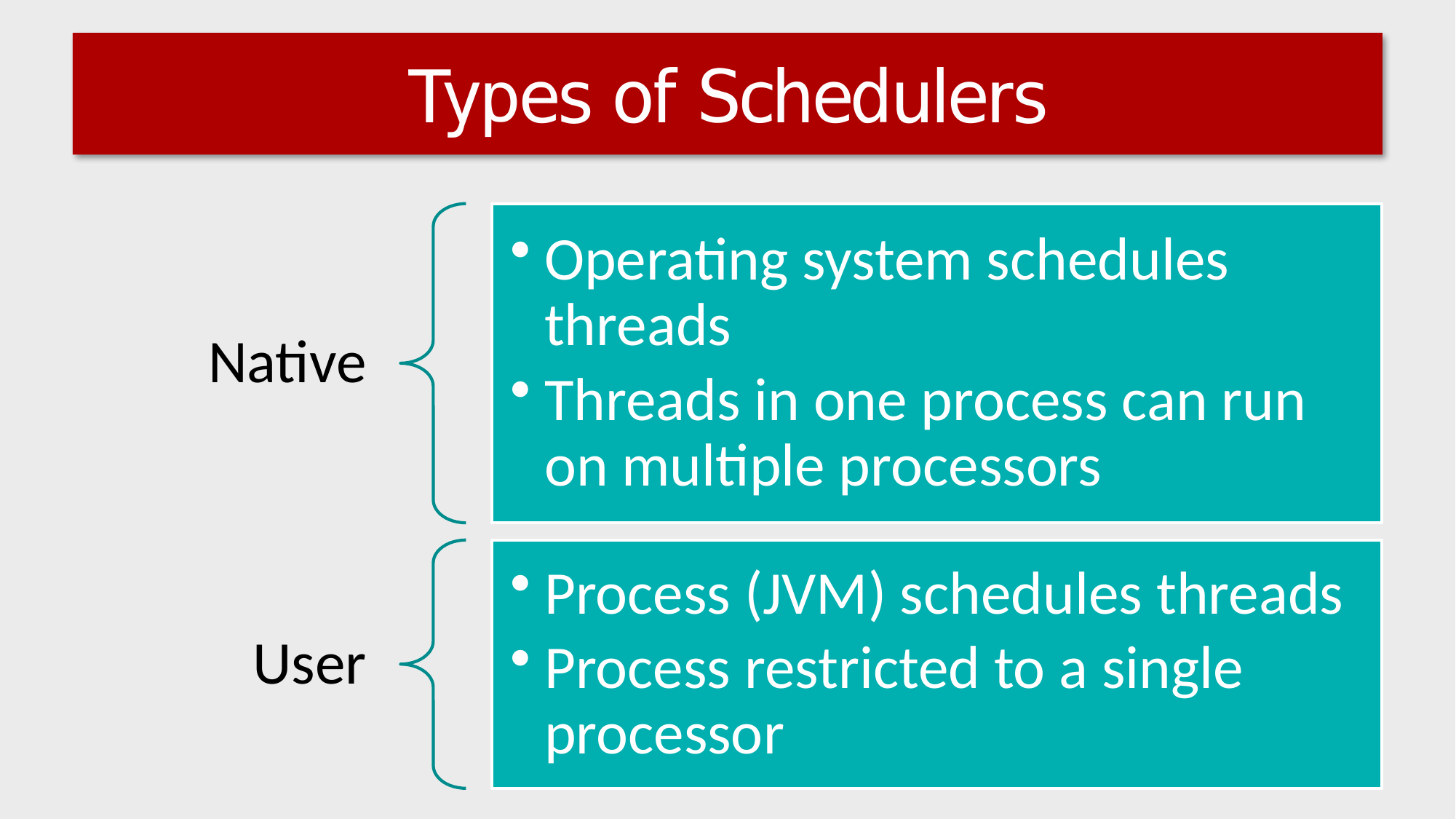

# Types of Schedulers
Native
Operating system schedules threads
Threads in one process can run on multiple processors
User
Process (JVM) schedules threads
Process restricted to a single processor